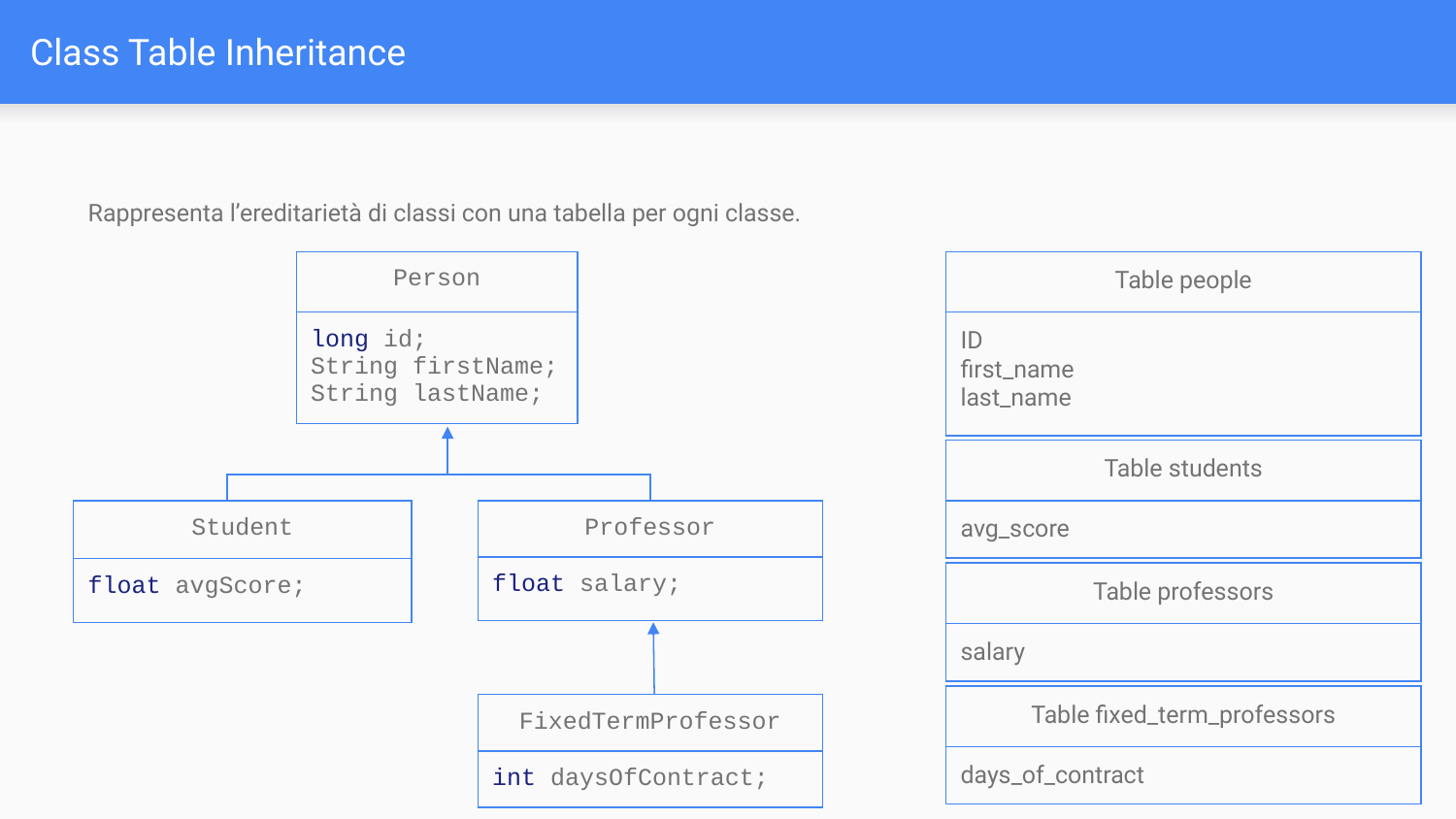

# Class Table Inheritance
Rappresenta l’ereditarietà di classi con una tabella per ogni classe.
| Person |
| --- |
| long id; String firstName; String lastName; |
| Table people |
| --- |
| ID first\_name last\_name |
| Table students |
| --- |
| avg\_score |
| Student |
| --- |
| float avgScore; |
| Professor |
| --- |
| float salary; |
| Table professors |
| --- |
| salary |
| Table fixed\_term\_professors |
| --- |
| days\_of\_contract |
| FixedTermProfessor |
| --- |
| int daysOfContract; |